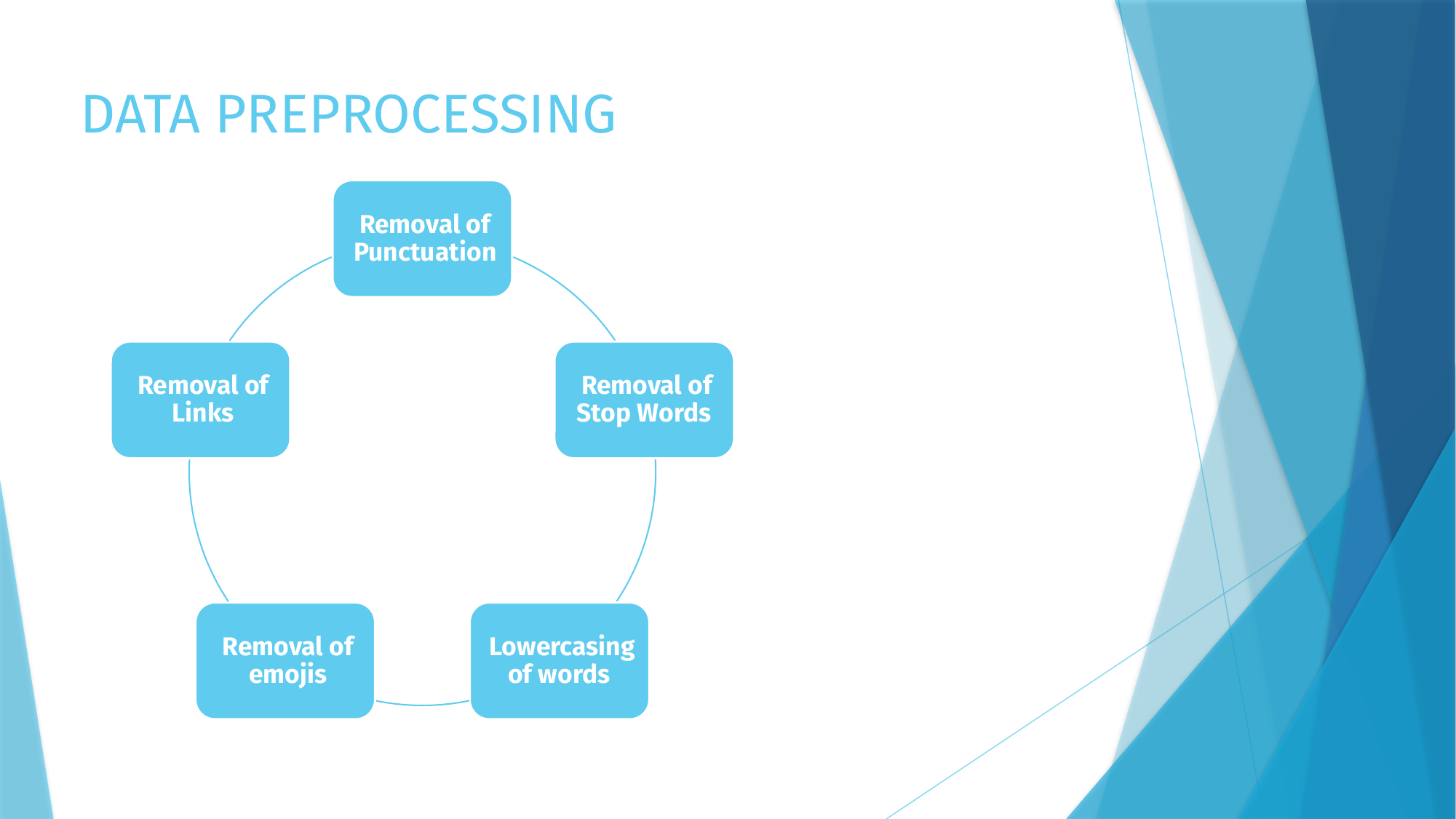

# DATA PREPROCESSING
Removal of Punctuation
Removal of Stop Words
Lowercasing of words
Removal of emojis
Removal of Links